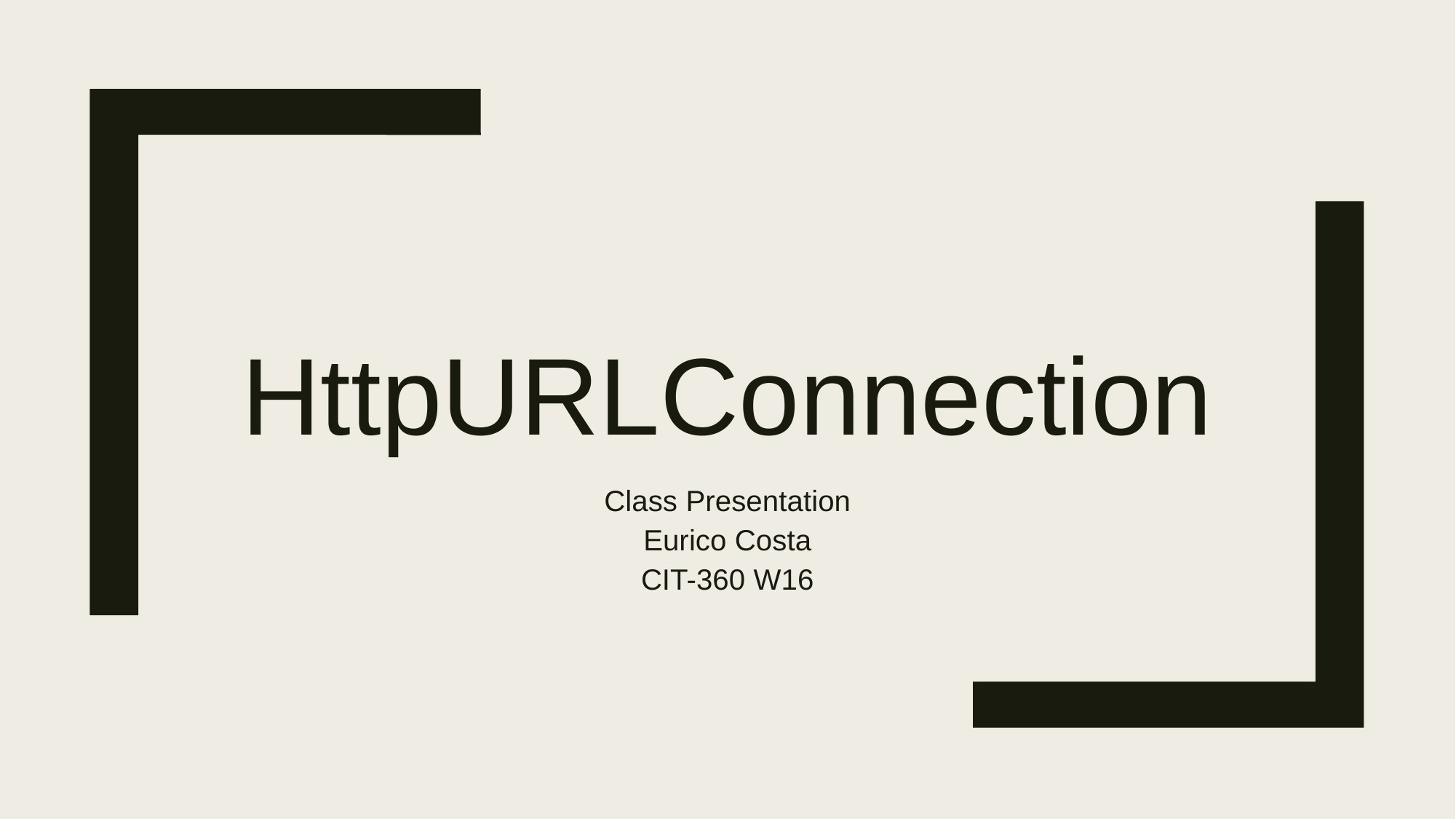

# HttpURLConnection
Class Presentation
Eurico Costa
CIT-360 W16